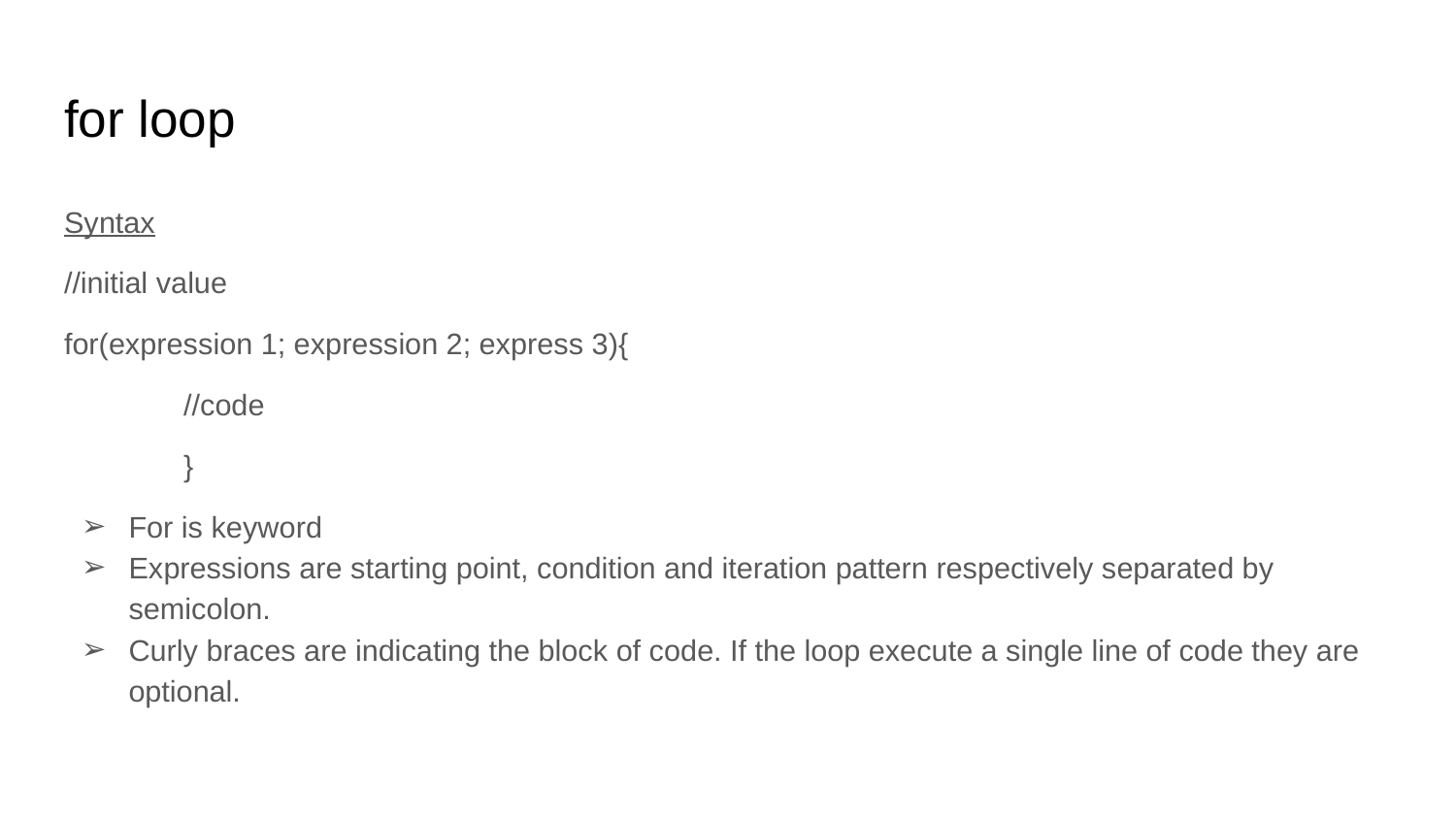

# for loop
Syntax
//initial value
for(expression 1; expression 2; express 3){
	//code
	}
For is keyword
Expressions are starting point, condition and iteration pattern respectively separated by semicolon.
Curly braces are indicating the block of code. If the loop execute a single line of code they are optional.